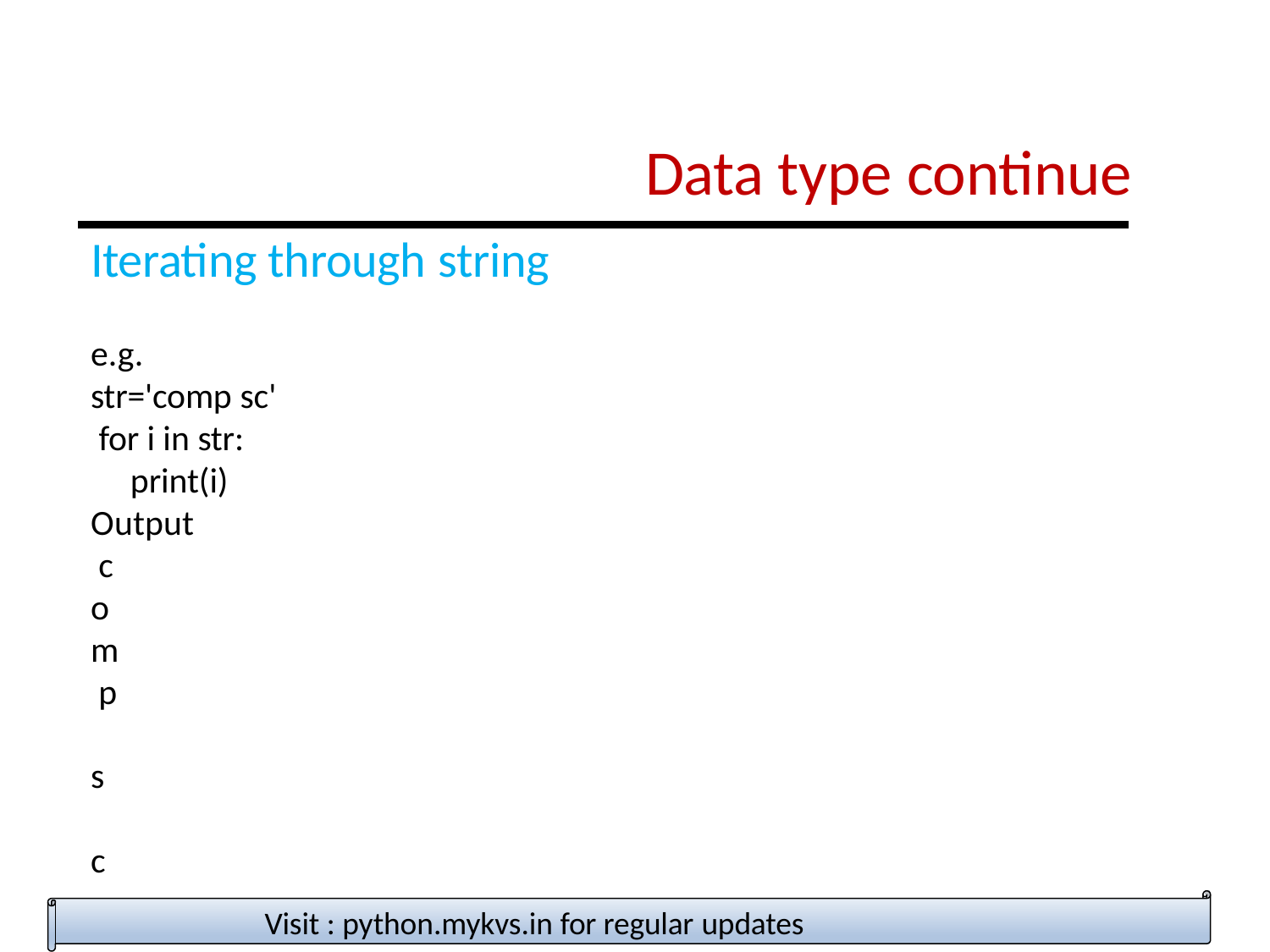

# Data type continue

Iterating through string
e.g.  str='comp sc'  for i in str:
print(i)
Output  c
o  m  p

s  c

Visit : python.mykvs.in for regular updates